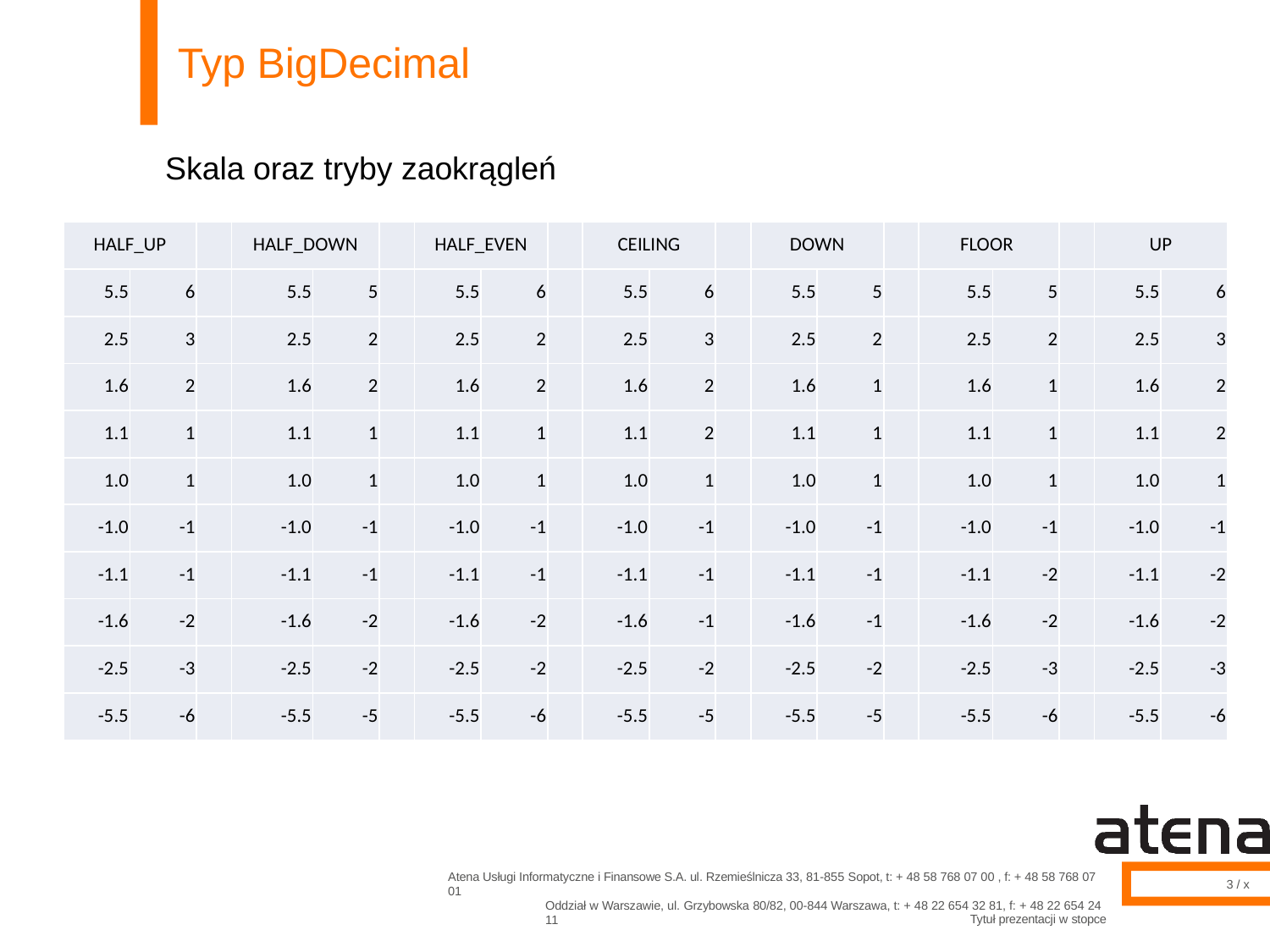

# Typ BigDecimal
Skala oraz tryby zaokrągleń
| HALF\_UP |  |  | HALF\_DOWN |  |  | HALF\_EVEN |  |  | CEILING |  |  | DOWN |  |  | FLOOR |  |  | UP |  |
| --- | --- | --- | --- | --- | --- | --- | --- | --- | --- | --- | --- | --- | --- | --- | --- | --- | --- | --- | --- |
| 5.5 | 6 |  | 5.5 | 5 |  | 5.5 | 6 |  | 5.5 | 6 |  | 5.5 | 5 |  | 5.5 | 5 |  | 5.5 | 6 |
| 2.5 | 3 |  | 2.5 | 2 |  | 2.5 | 2 |  | 2.5 | 3 |  | 2.5 | 2 |  | 2.5 | 2 |  | 2.5 | 3 |
| 1.6 | 2 |  | 1.6 | 2 |  | 1.6 | 2 |  | 1.6 | 2 |  | 1.6 | 1 |  | 1.6 | 1 |  | 1.6 | 2 |
| 1.1 | 1 |  | 1.1 | 1 |  | 1.1 | 1 |  | 1.1 | 2 |  | 1.1 | 1 |  | 1.1 | 1 |  | 1.1 | 2 |
| 1.0 | 1 |  | 1.0 | 1 |  | 1.0 | 1 |  | 1.0 | 1 |  | 1.0 | 1 |  | 1.0 | 1 |  | 1.0 | 1 |
| -1.0 | -1 |  | -1.0 | -1 |  | -1.0 | -1 |  | -1.0 | -1 |  | -1.0 | -1 |  | -1.0 | -1 |  | -1.0 | -1 |
| -1.1 | -1 |  | -1.1 | -1 |  | -1.1 | -1 |  | -1.1 | -1 |  | -1.1 | -1 |  | -1.1 | -2 |  | -1.1 | -2 |
| -1.6 | -2 |  | -1.6 | -2 |  | -1.6 | -2 |  | -1.6 | -1 |  | -1.6 | -1 |  | -1.6 | -2 |  | -1.6 | -2 |
| -2.5 | -3 |  | -2.5 | -2 |  | -2.5 | -2 |  | -2.5 | -2 |  | -2.5 | -2 |  | -2.5 | -3 |  | -2.5 | -3 |
| -5.5 | -6 |  | -5.5 | -5 |  | -5.5 | -6 |  | -5.5 | -5 |  | -5.5 | -5 |  | -5.5 | -6 |  | -5.5 | -6 |
Atena Usługi Informatyczne i Finansowe S.A. ul. Rzemieślnicza 33, 81-855 Sopot, t: + 48 58 768 07 00 , f: + 48 58 768 07 01
Oddział w Warszawie, ul. Grzybowska 80/82, 00-844 Warszawa, t: + 48 22 654 32 81, f: + 48 22 654 24 11
3 / x
Tytuł prezentacji w stopce